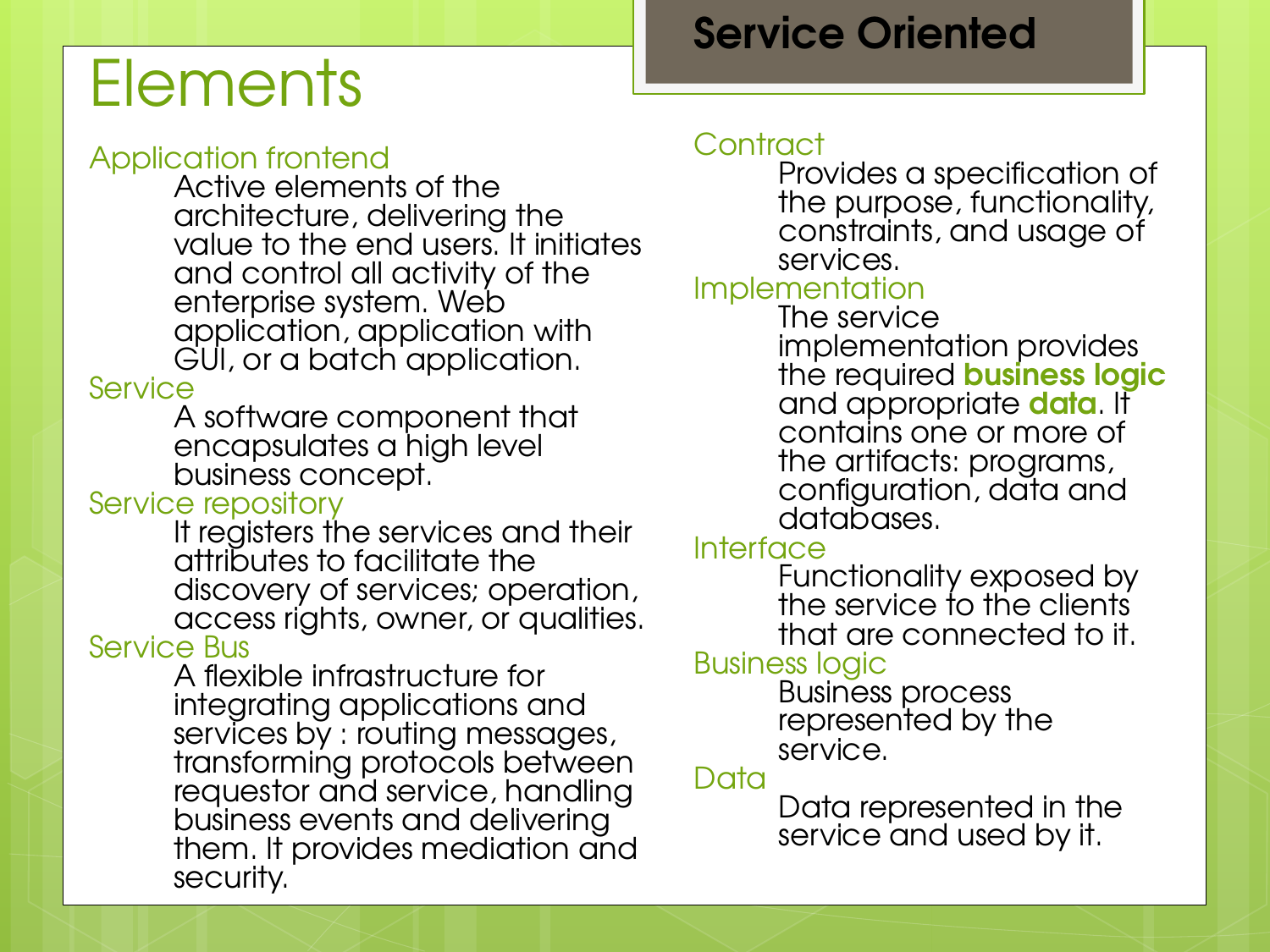

Service Oriented

Elements

Application frontend
	Active elements of the architecture, delivering the value to the end users. It initiates and control all activity of the enterprise system. Web application, application with GUI, or a batch application.
Service
	A software component that encapsulates a high level business concept.
Service repository
	It registers the services and their attributes to facilitate the discovery of services; operation, access rights, owner, or qualities.
Service Bus
	A flexible infrastructure for integrating applications and services by : routing messages, transforming protocols between requestor and service, handling business events and delivering them. It provides mediation and security.

Contract
	Provides a specification of the purpose, functionality, constraints, and usage of services.
Implementation
	The service implementation provides the required business logic and appropriate data. It contains one or more of the artifacts: programs, configuration, data and databases.
Interface
	Functionality exposed by the service to the clients that are connected to it.
Business logic
	Business process represented by the service.
Data
	Data represented in the service and used by it.